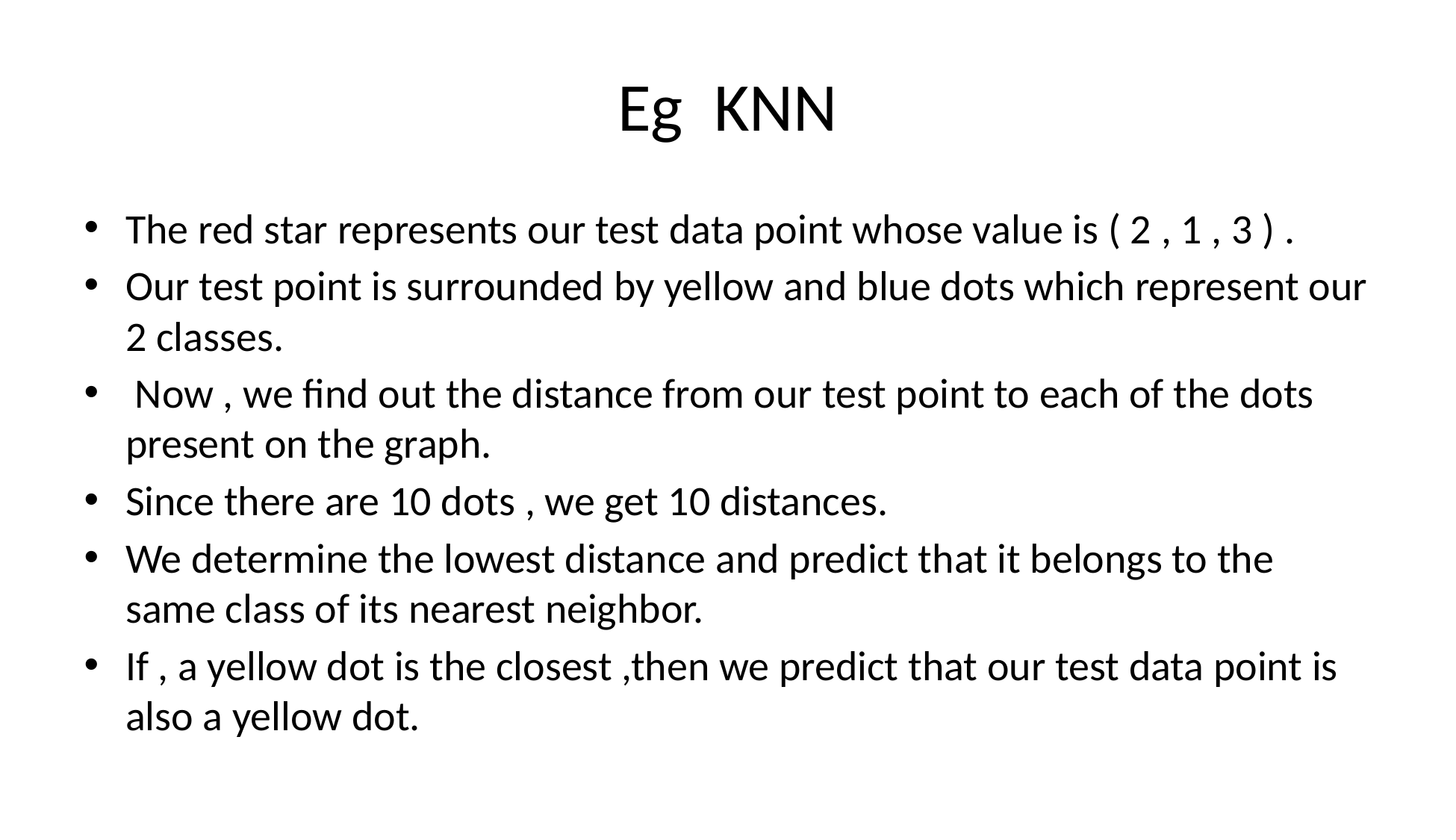

# Eg  KNN
The red star represents our test data point whose value is ( 2 , 1 , 3 ) .
Our test point is surrounded by yellow and blue dots which represent our 2 classes.
 Now , we find out the distance from our test point to each of the dots present on the graph.
Since there are 10 dots , we get 10 distances.
We determine the lowest distance and predict that it belongs to the same class of its nearest neighbor.
If , a yellow dot is the closest ,then we predict that our test data point is also a yellow dot.